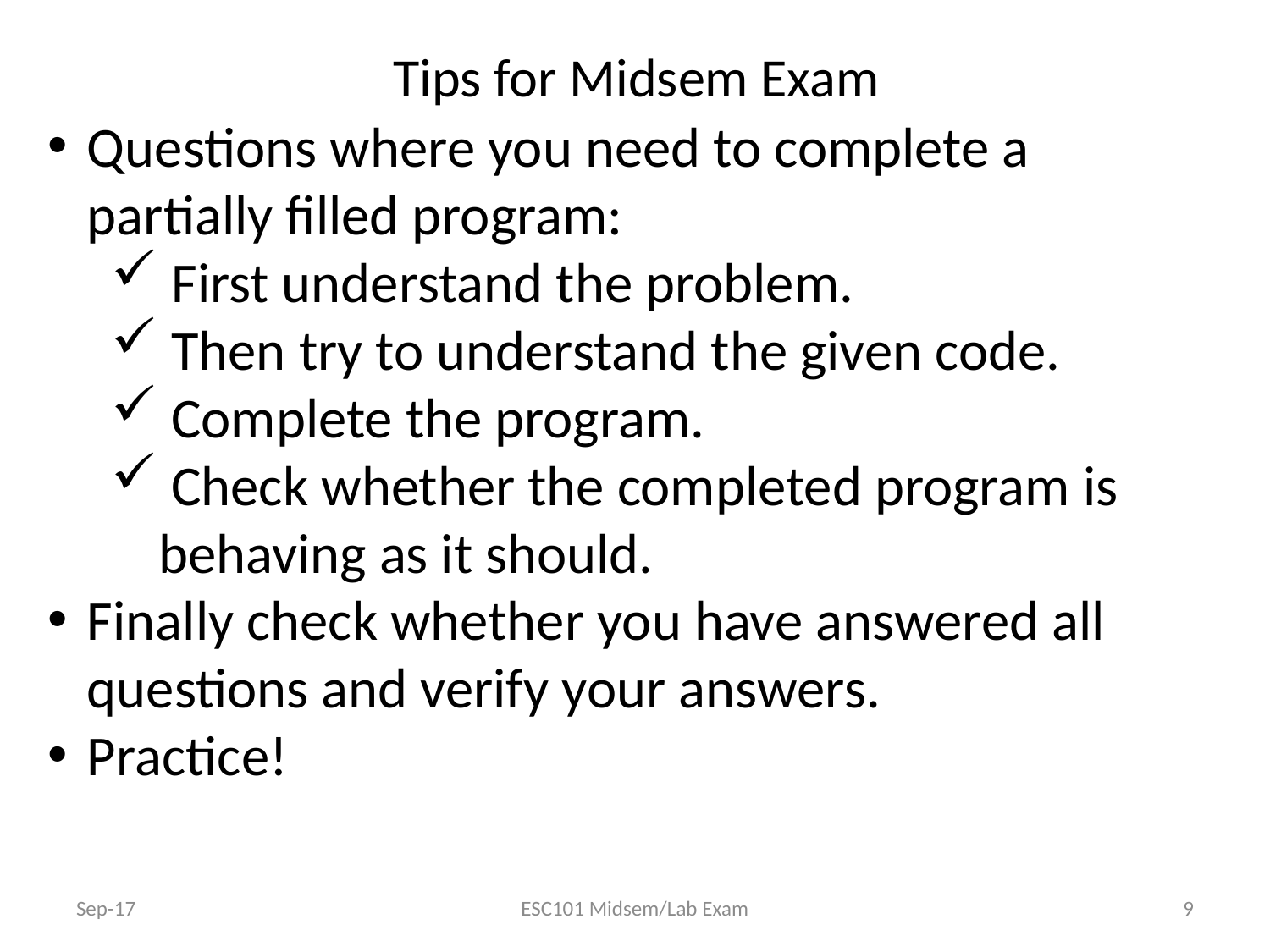

# Tips for Midsem Exam
Questions where you need to complete a partially filled program:
 First understand the problem.
 Then try to understand the given code.
 Complete the program.
 Check whether the completed program is behaving as it should.
Finally check whether you have answered all questions and verify your answers.
Practice!
Sep-17
9
ESC101 Midsem/Lab Exam